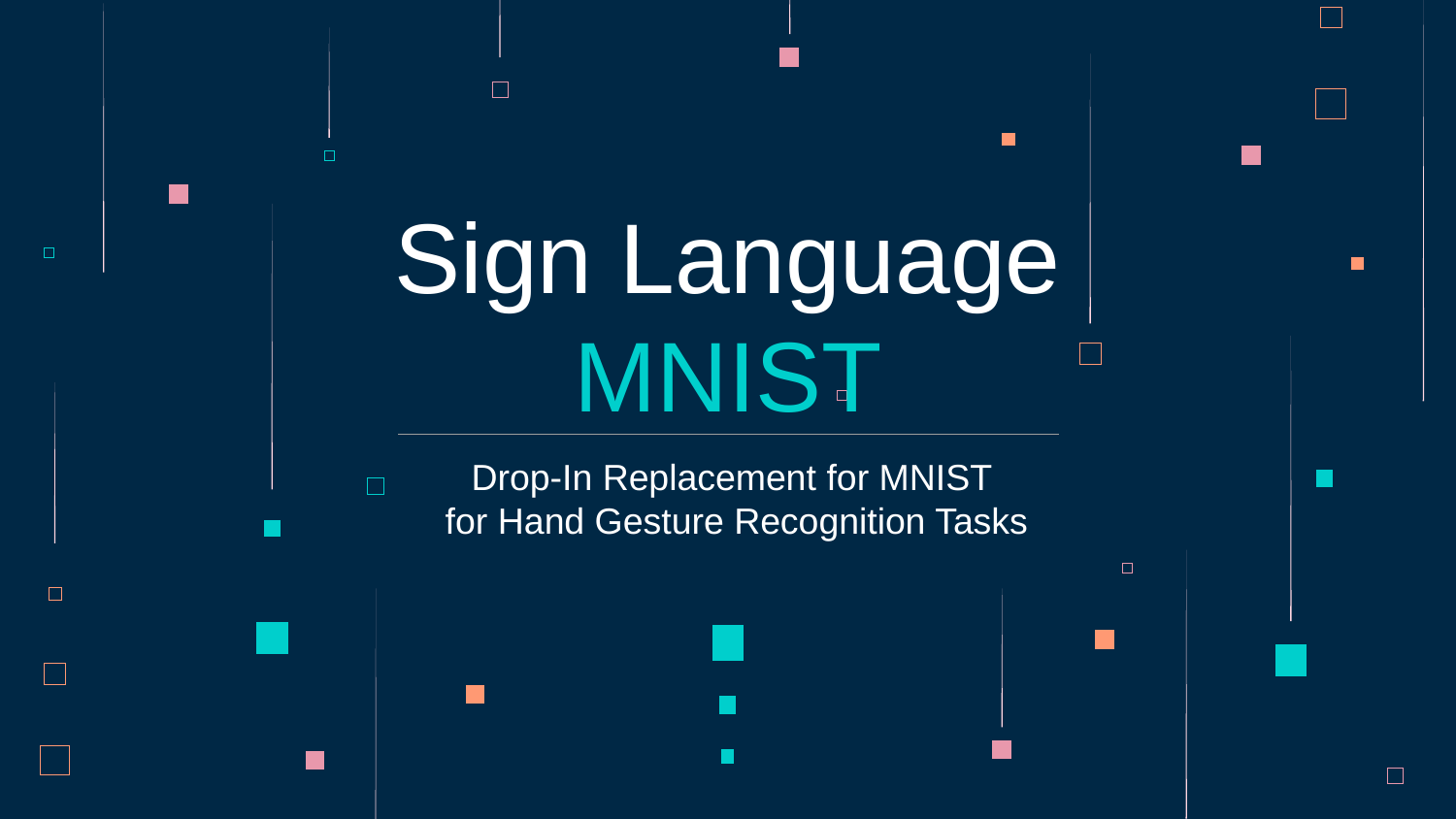

# Sign Language
MNIST

Drop-In Replacement for MNIST
for Hand Gesture Recognition Tasks